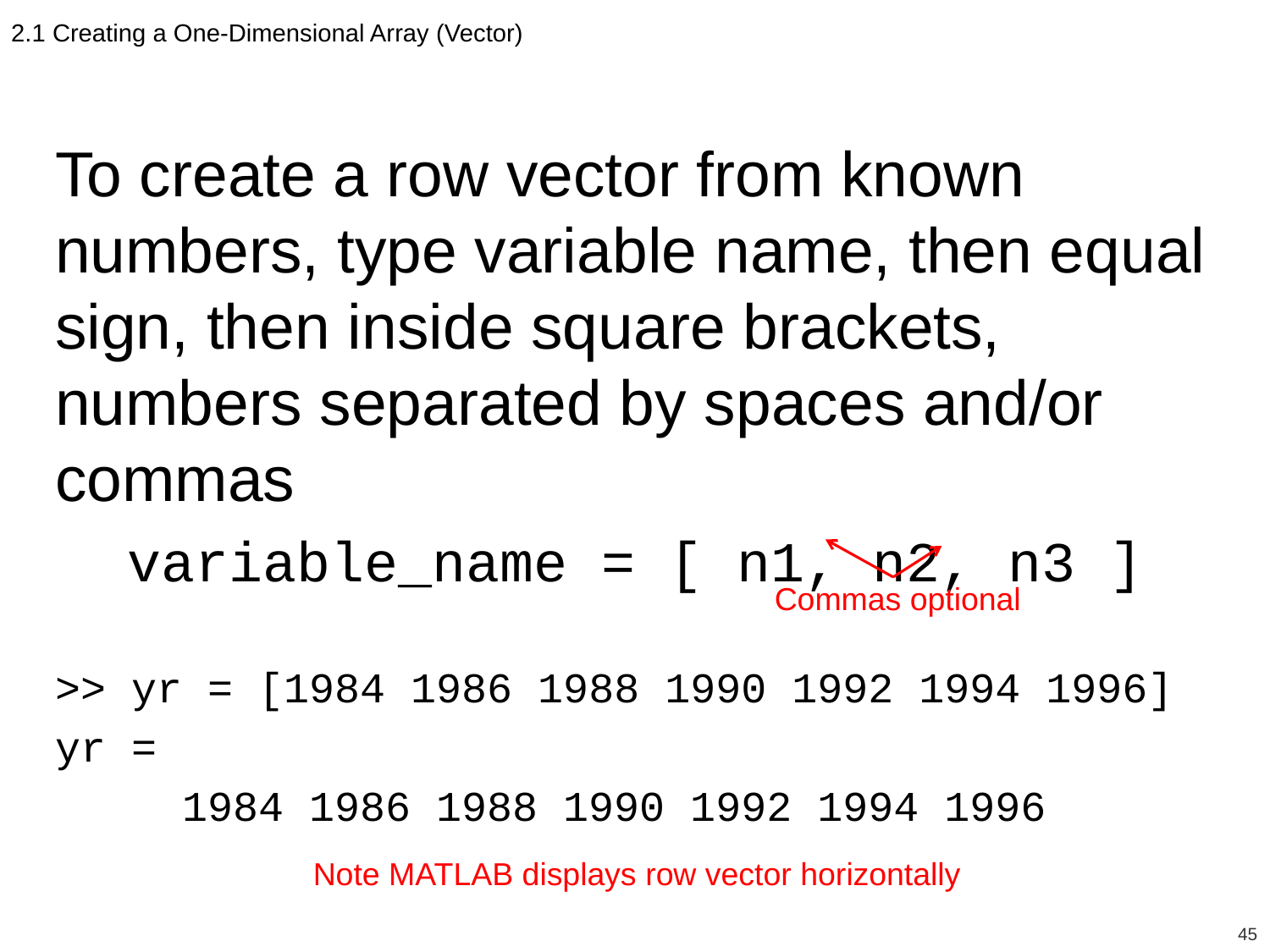

2.1 Creating a One-Dimensional Array (Vector)
To create a row vector from known numbers, type variable name, then equal sign, then inside square brackets, numbers separated by spaces and/or commas
variable_name = [ n1, n2, n3 ]

>> yr = [1984 1986 1988 1990 1992 1994 1996]
yr =
	1984 1986 1988 1990 1992 1994 1996
Commas optional
Note MATLAB displays row vector horizontally
45